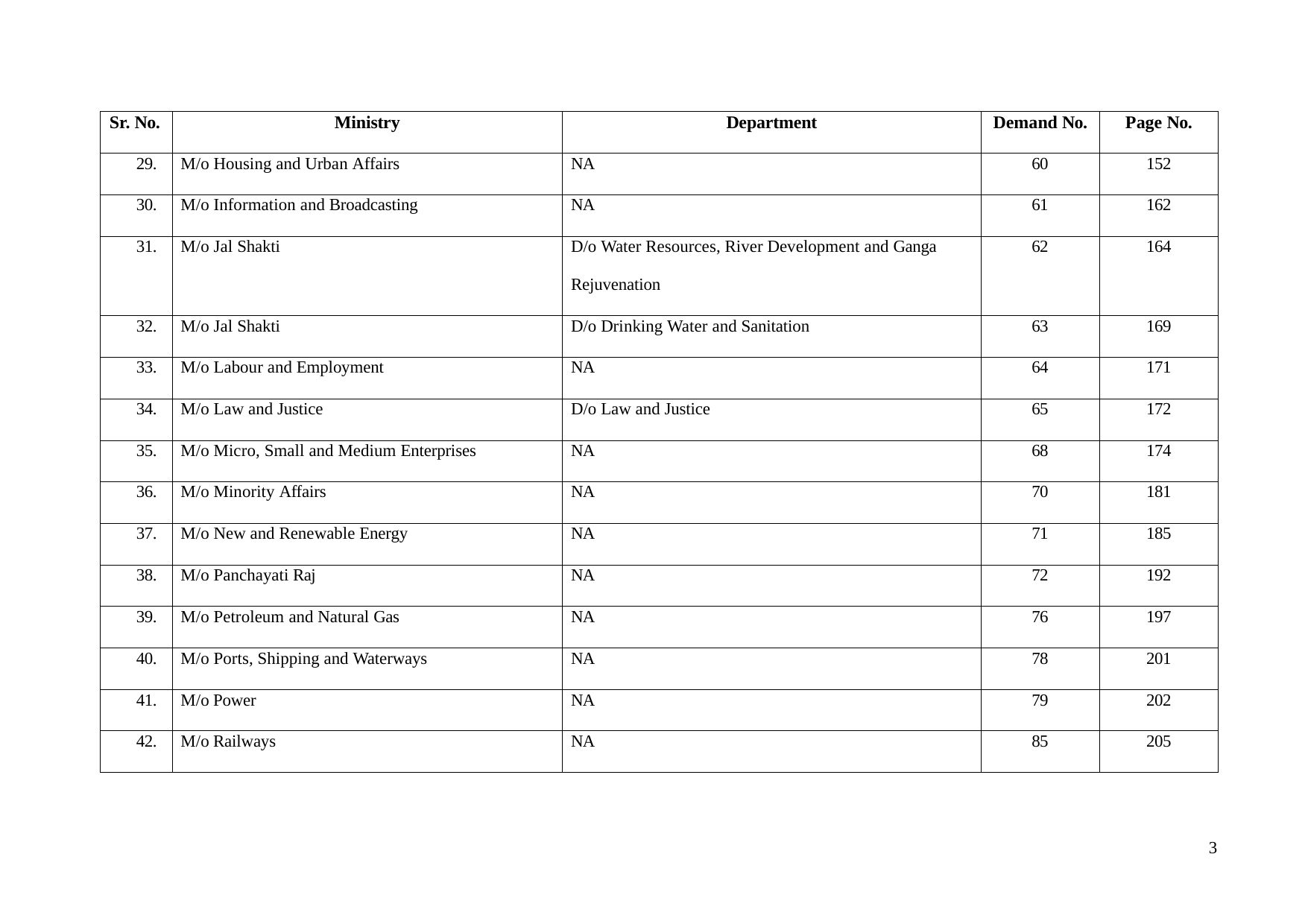

| Sr. No. | Ministry | Department | Demand No. | Page No. |
| --- | --- | --- | --- | --- |
| 29. | M/o Housing and Urban Affairs | NA | 60 | 152 |
| 30. | M/o Information and Broadcasting | NA | 61 | 162 |
| 31. | M/o Jal Shakti | D/o Water Resources, River Development and Ganga Rejuvenation | 62 | 164 |
| 32. | M/o Jal Shakti | D/o Drinking Water and Sanitation | 63 | 169 |
| 33. | M/o Labour and Employment | NA | 64 | 171 |
| 34. | M/o Law and Justice | D/o Law and Justice | 65 | 172 |
| 35. | M/o Micro, Small and Medium Enterprises | NA | 68 | 174 |
| 36. | M/o Minority Affairs | NA | 70 | 181 |
| 37. | M/o New and Renewable Energy | NA | 71 | 185 |
| 38. | M/o Panchayati Raj | NA | 72 | 192 |
| 39. | M/o Petroleum and Natural Gas | NA | 76 | 197 |
| 40. | M/o Ports, Shipping and Waterways | NA | 78 | 201 |
| 41. | M/o Power | NA | 79 | 202 |
| 42. | M/o Railways | NA | 85 | 205 |
3